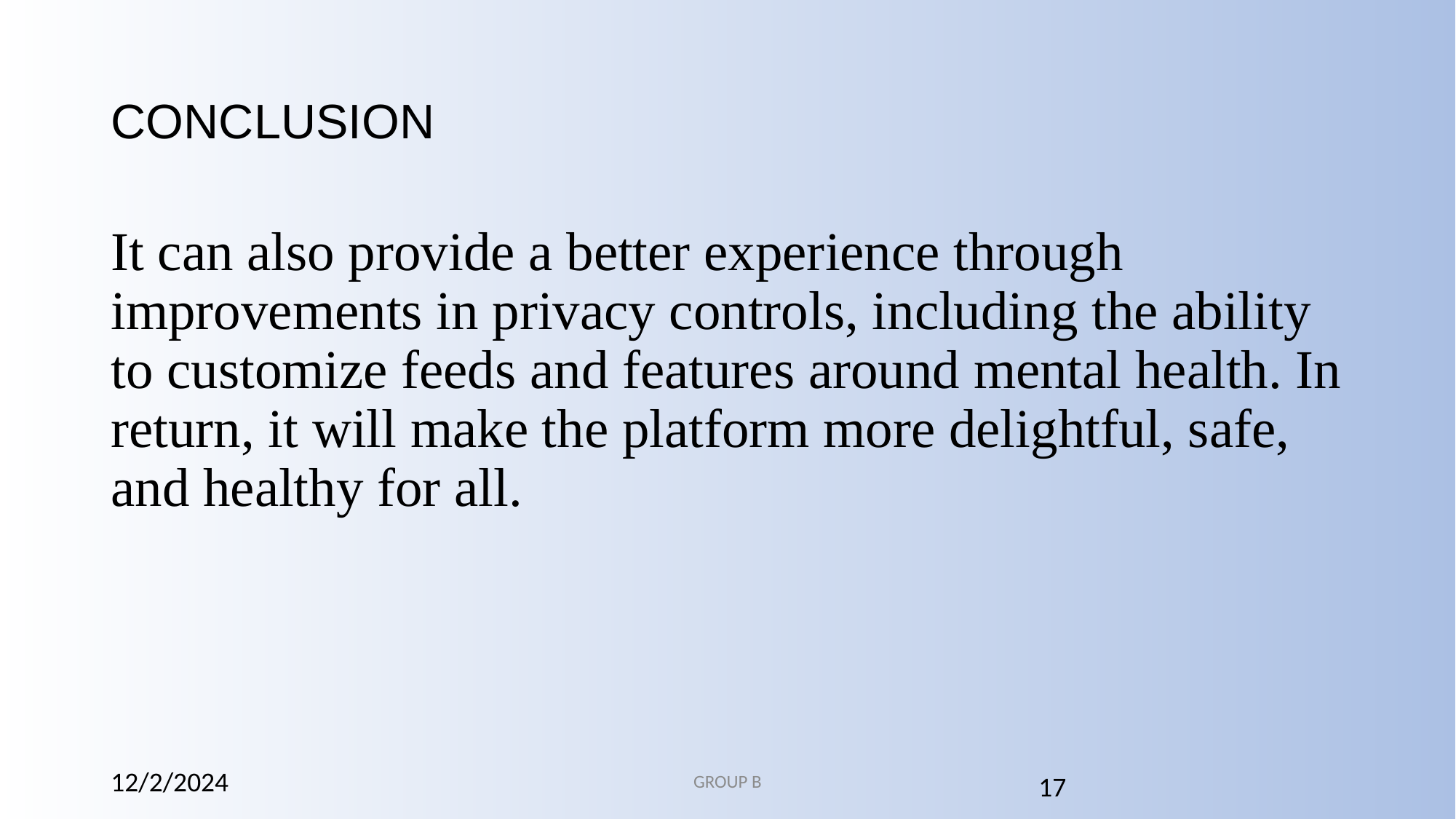

# CONCLUSION
It can also provide a better experience through improvements in privacy controls, including the ability to customize feeds and features around mental health. In return, it will make the platform more delightful, safe, and healthy for all.

12/2/2024
GROUP B
17